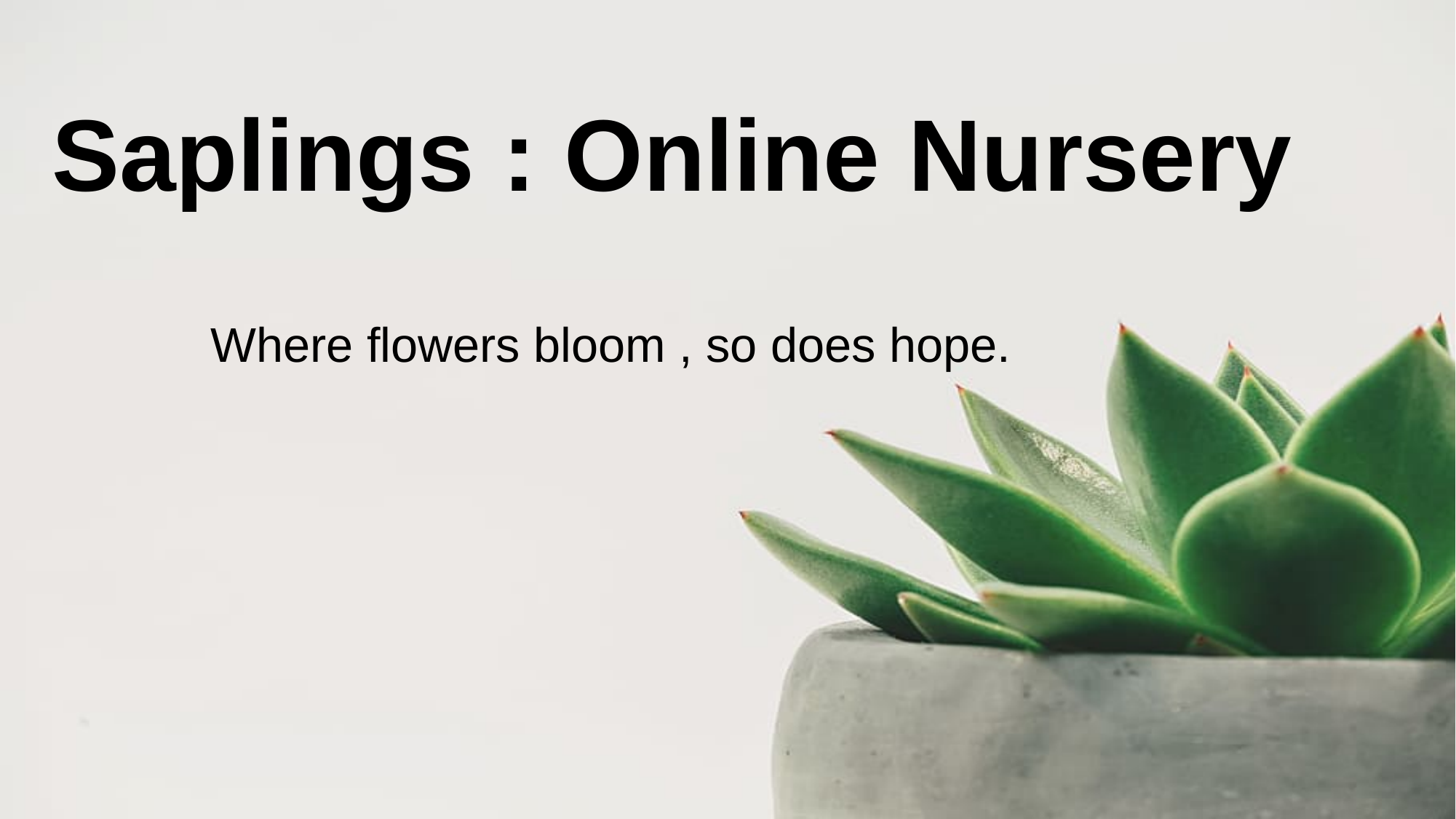

# Saplings : Online Nursery
Where flowers bloom , so does hope.